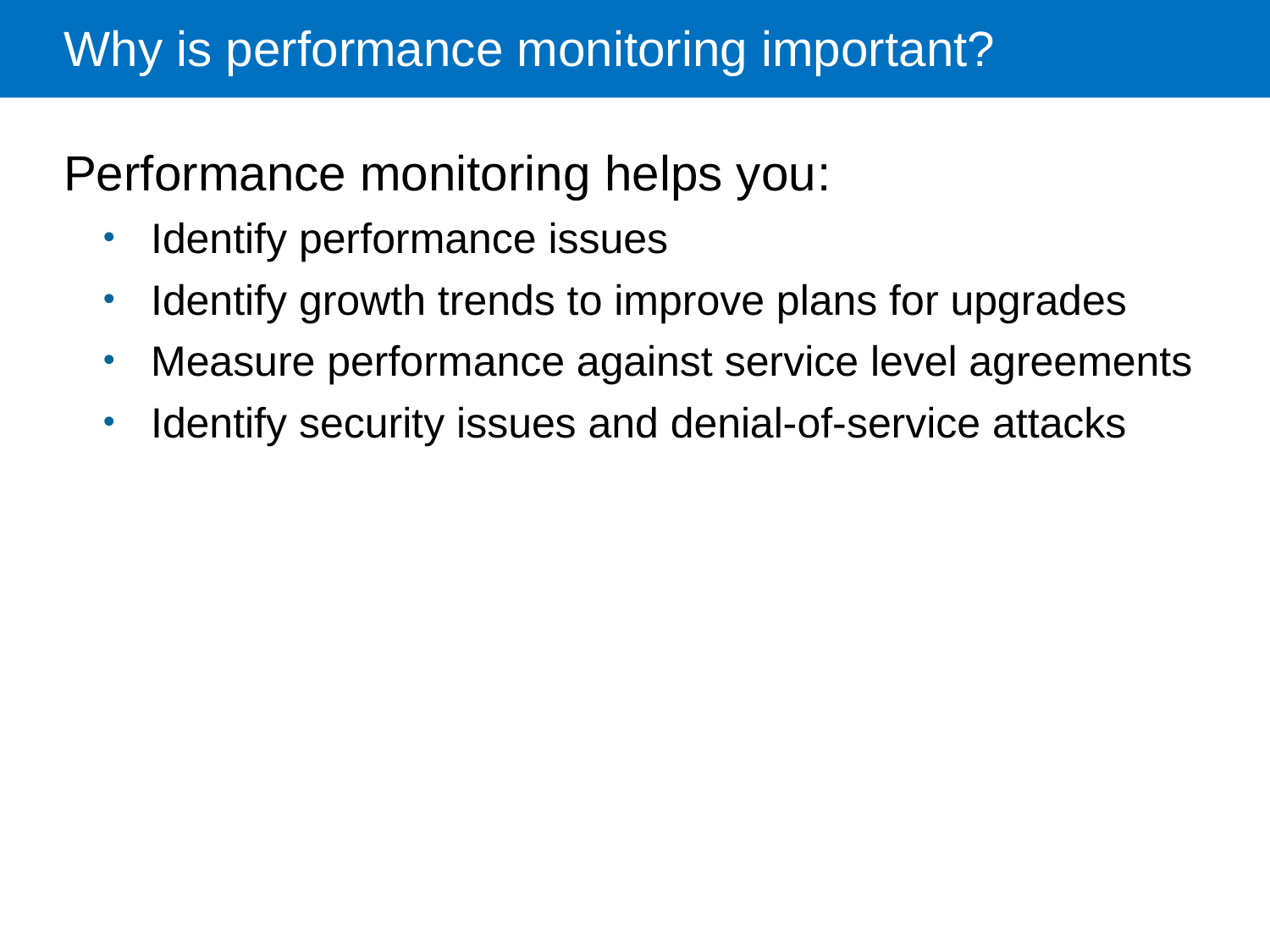

# Why is performance monitoring important?
Performance monitoring helps you:
Identify performance issues
Identify growth trends to improve plans for upgrades
Measure performance against service level agreements
Identify security issues and denial-of-service attacks